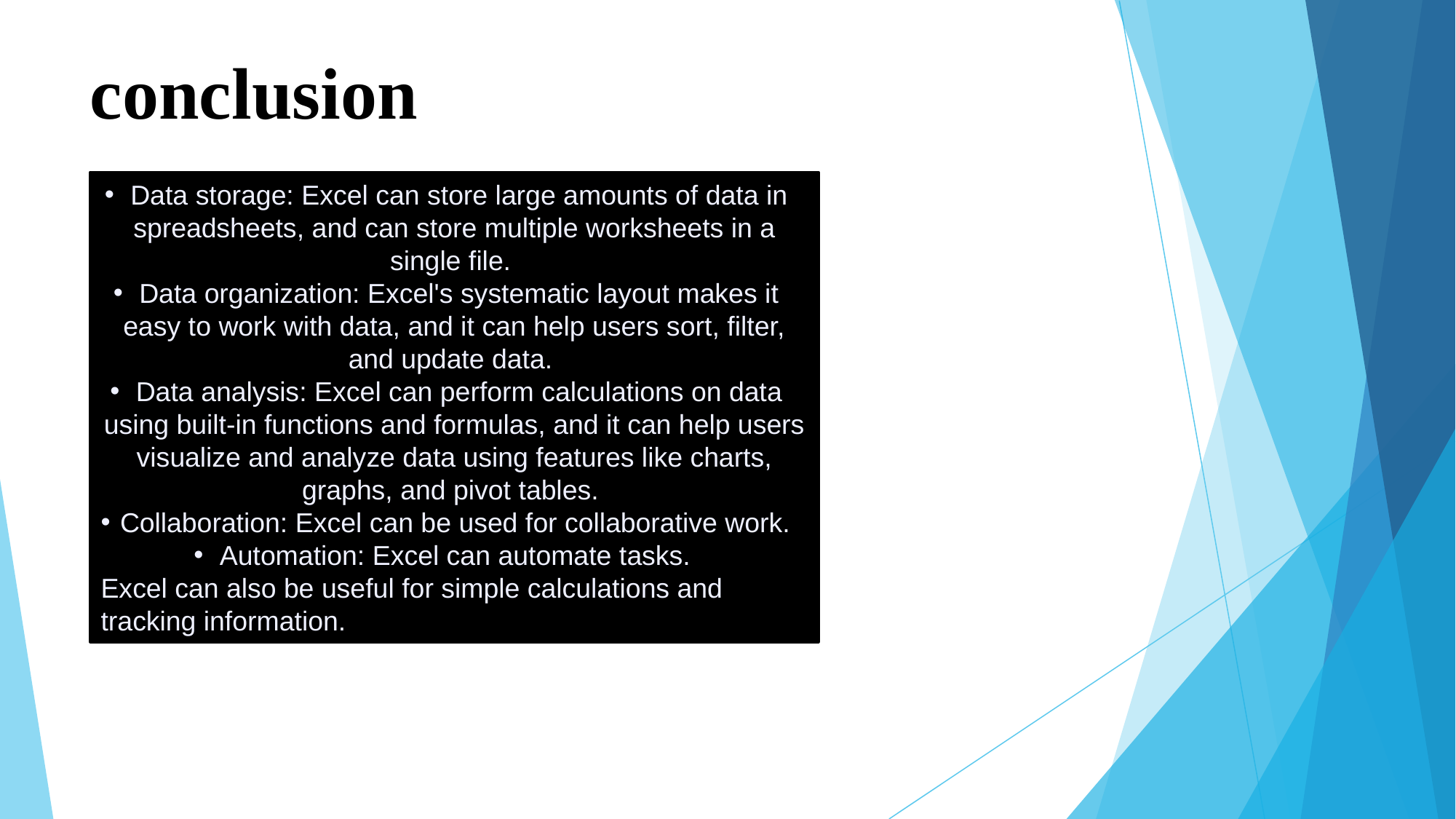

# conclusion
Data storage: Excel can store large amounts of data in spreadsheets, and can store multiple worksheets in a single file.
Data organization: Excel's systematic layout makes it easy to work with data, and it can help users sort, filter, and update data.
Data analysis: Excel can perform calculations on data using built-in functions and formulas, and it can help users visualize and analyze data using features like charts, graphs, and pivot tables.
Collaboration: Excel can be used for collaborative work.
Automation: Excel can automate tasks.
Excel can also be useful for simple calculations and tracking information.